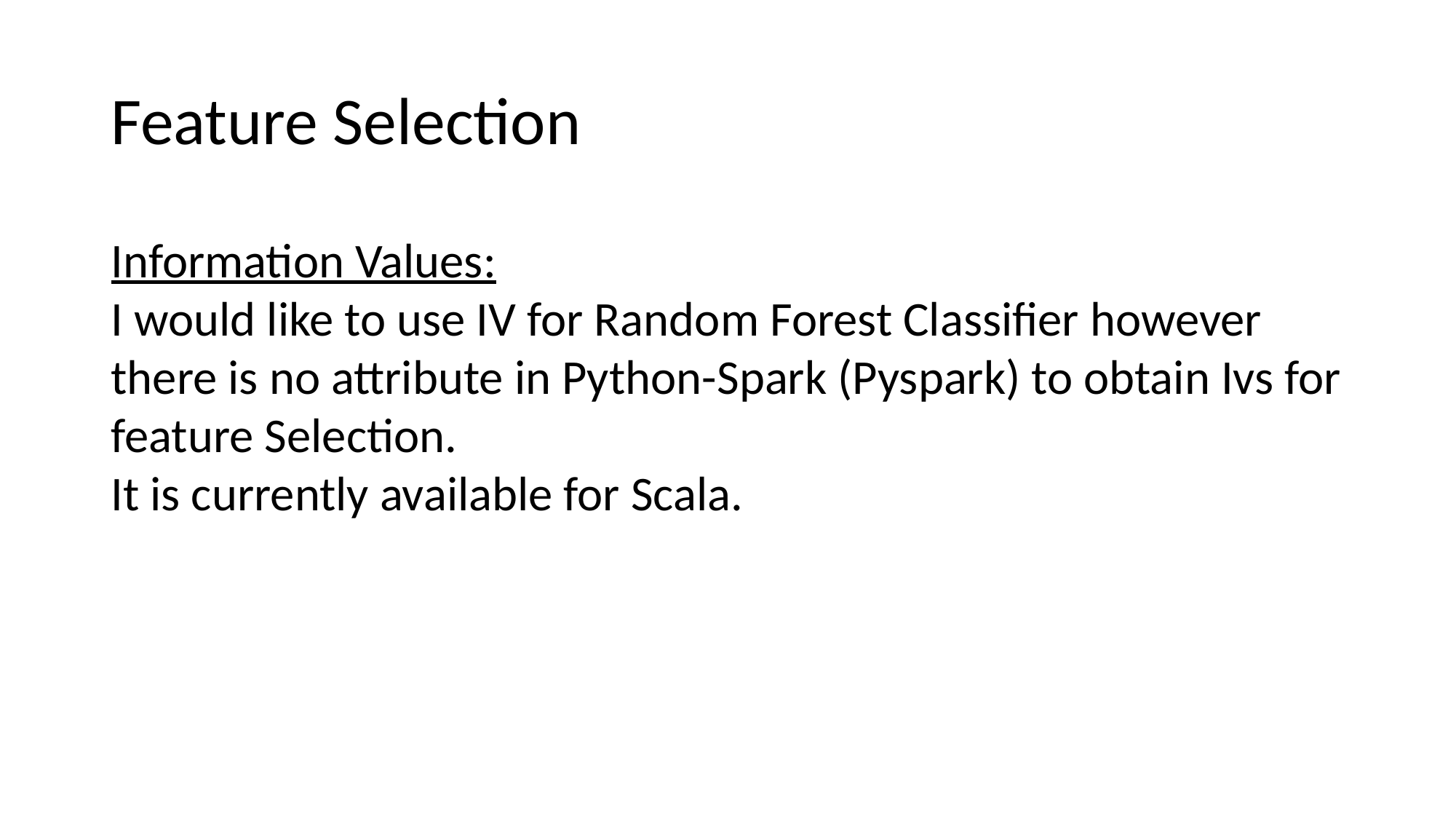

# Feature Selection
Information Values:
I would like to use IV for Random Forest Classifier however there is no attribute in Python-Spark (Pyspark) to obtain Ivs for feature Selection.
It is currently available for Scala.